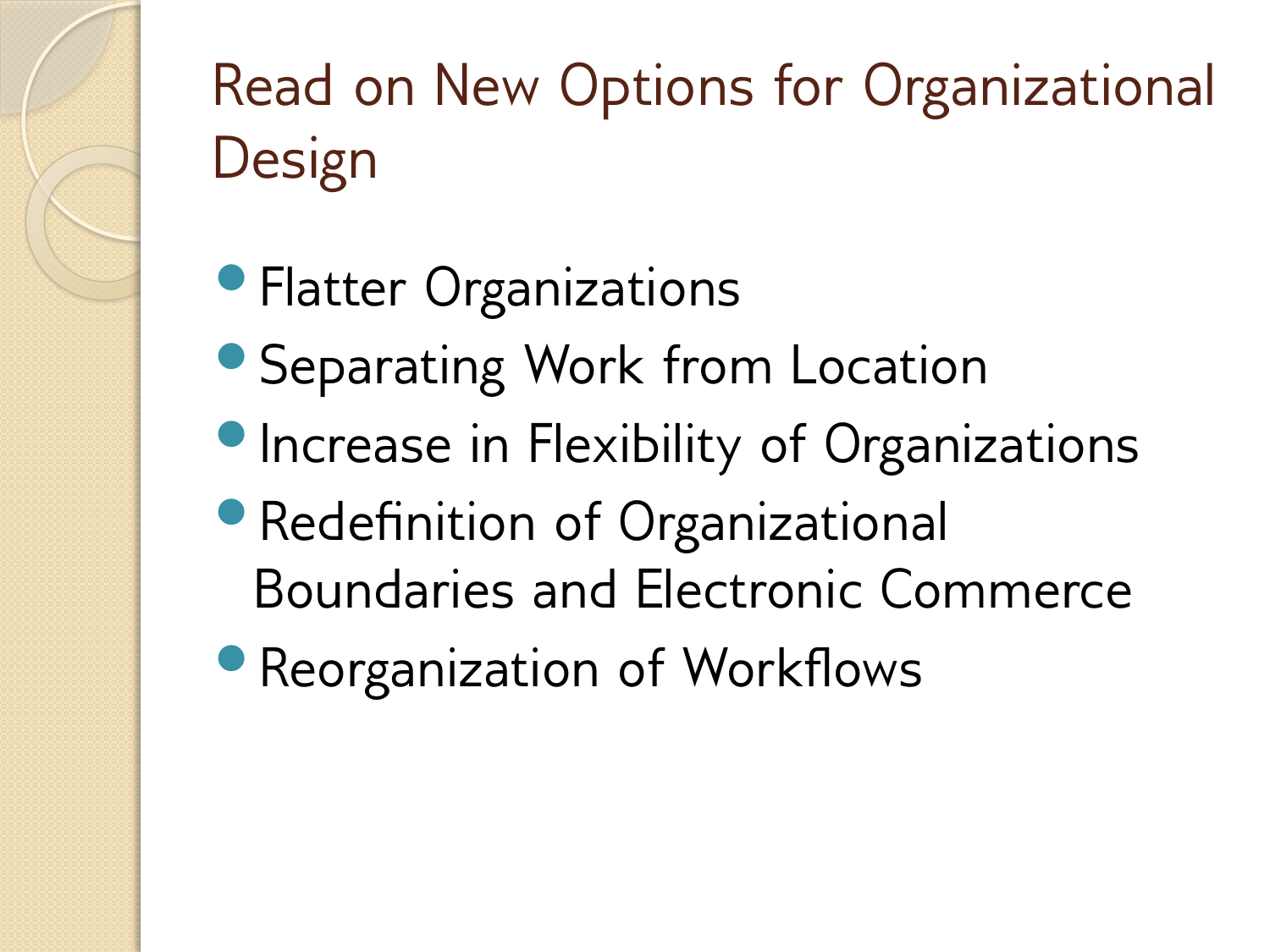

# Read on New Options for Organizational Design
Flatter Organizations
Separating Work from Location
Increase in Flexibility of Organizations
Redefinition of Organizational Boundaries and Electronic Commerce
Reorganization of Workflows